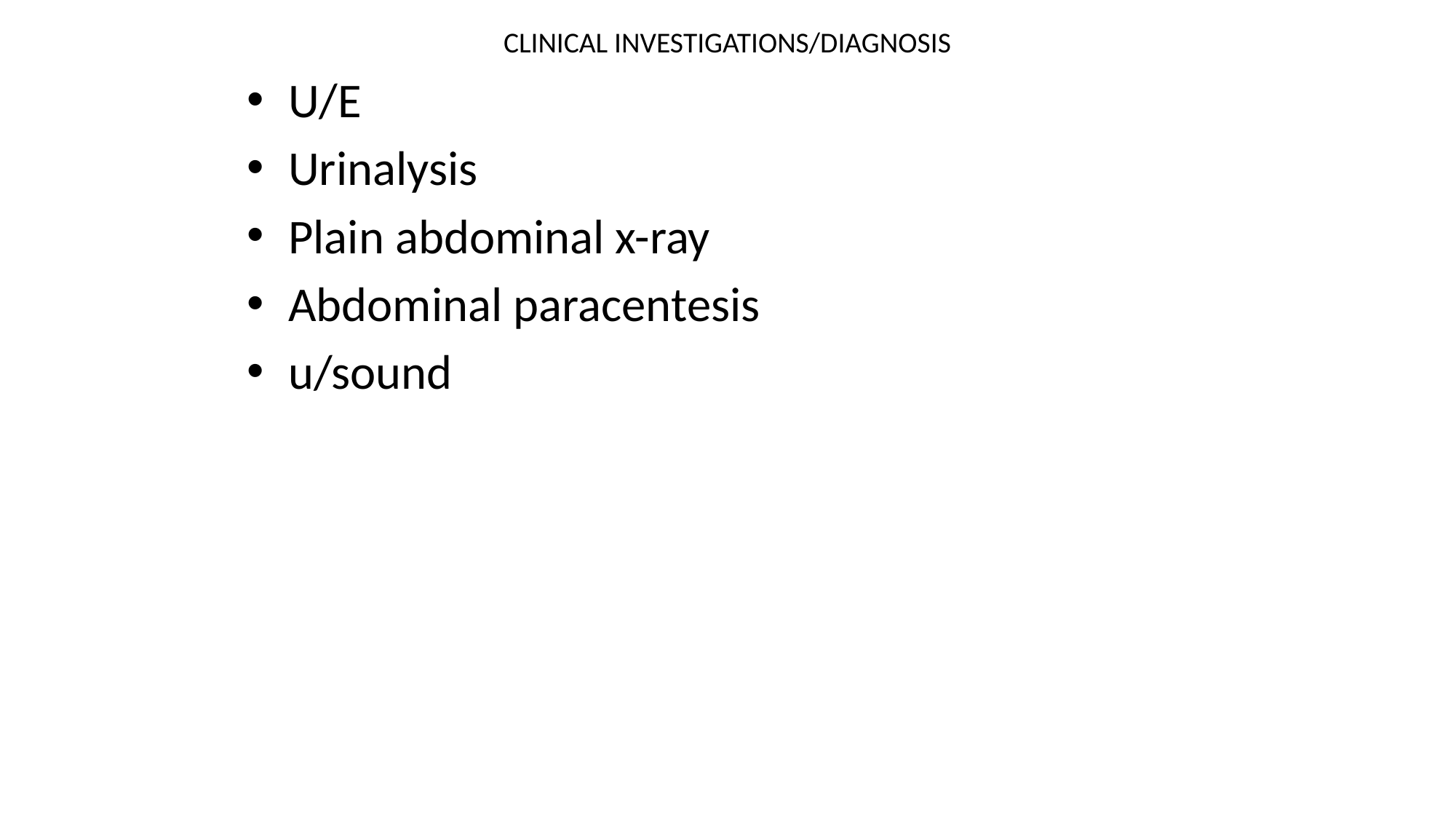

# CLINICAL INVESTIGATIONS/DIAGNOSIS
U/E
Urinalysis
Plain abdominal x-ray
Abdominal paracentesis
u/sound